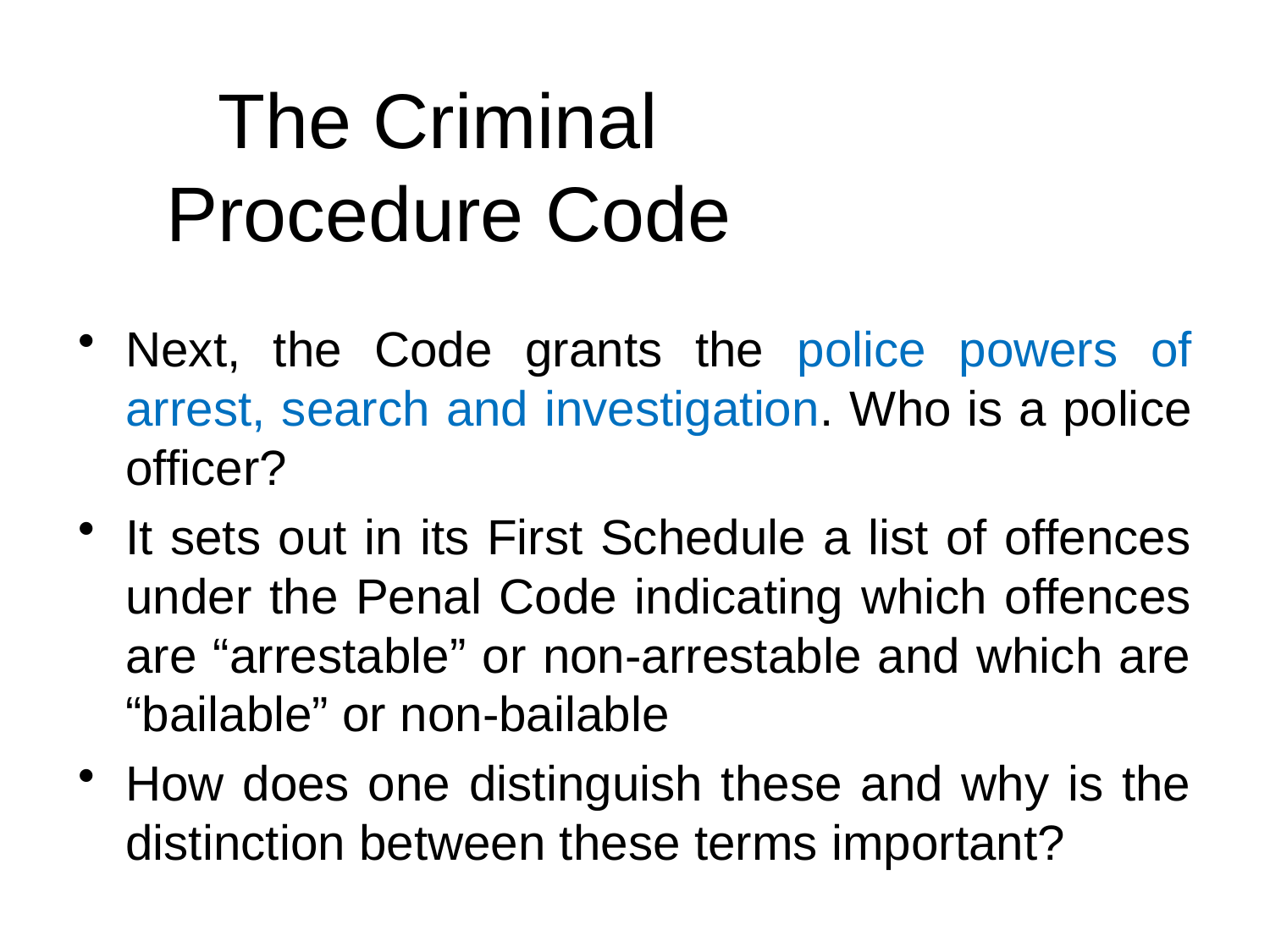

# The Criminal Procedure Code
Next, the Code grants the police powers of arrest, search and investigation. Who is a police officer?
It sets out in its First Schedule a list of offences under the Penal Code indicating which offences are “arrestable” or non-arrestable and which are “bailable” or non-bailable
How does one distinguish these and why is the distinction between these terms important?